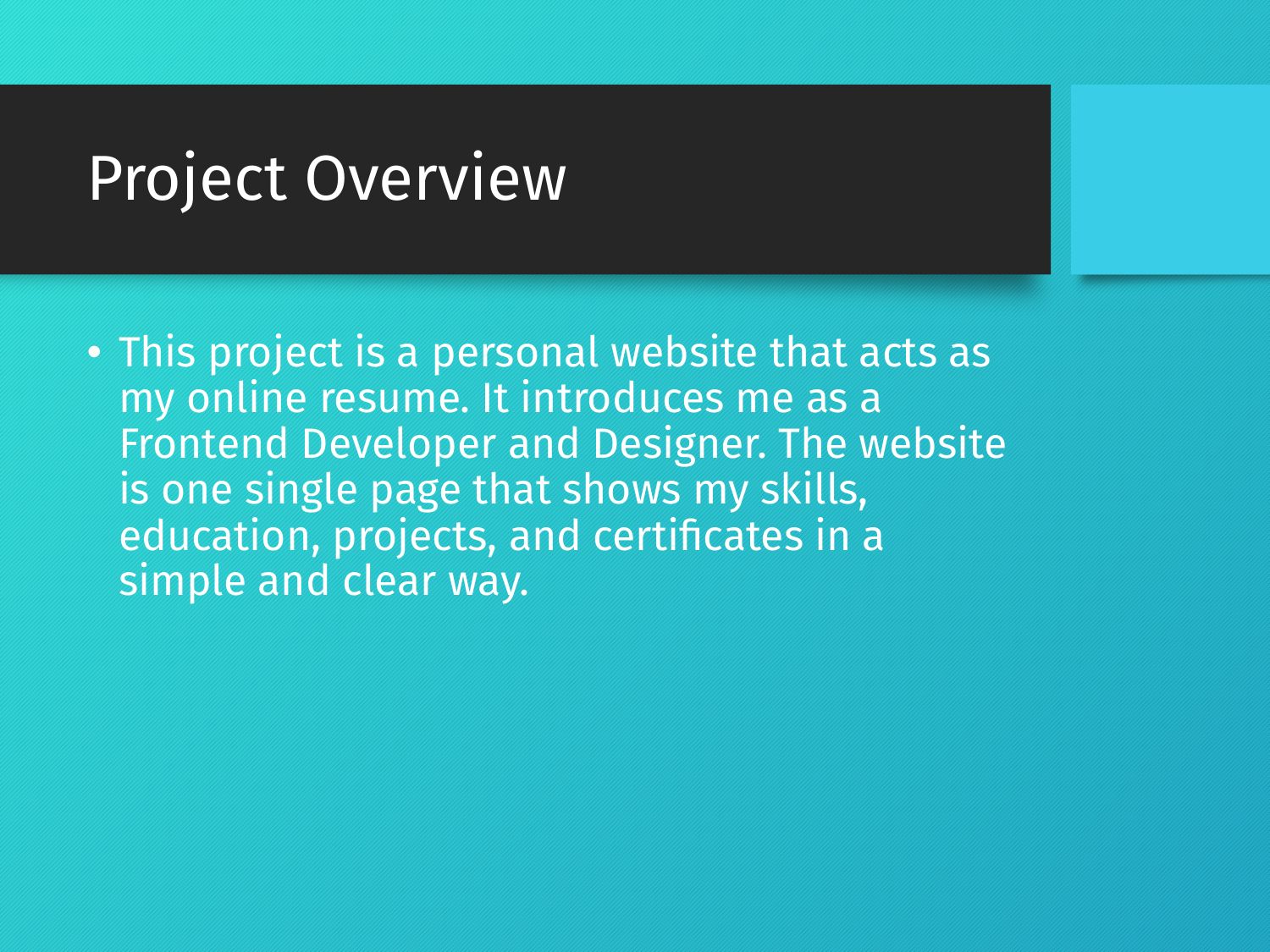

# Project Overview
This project is a personal website that acts as my online resume. It introduces me as a Frontend Developer and Designer. The website is one single page that shows my skills, education, projects, and certificates in a simple and clear way.